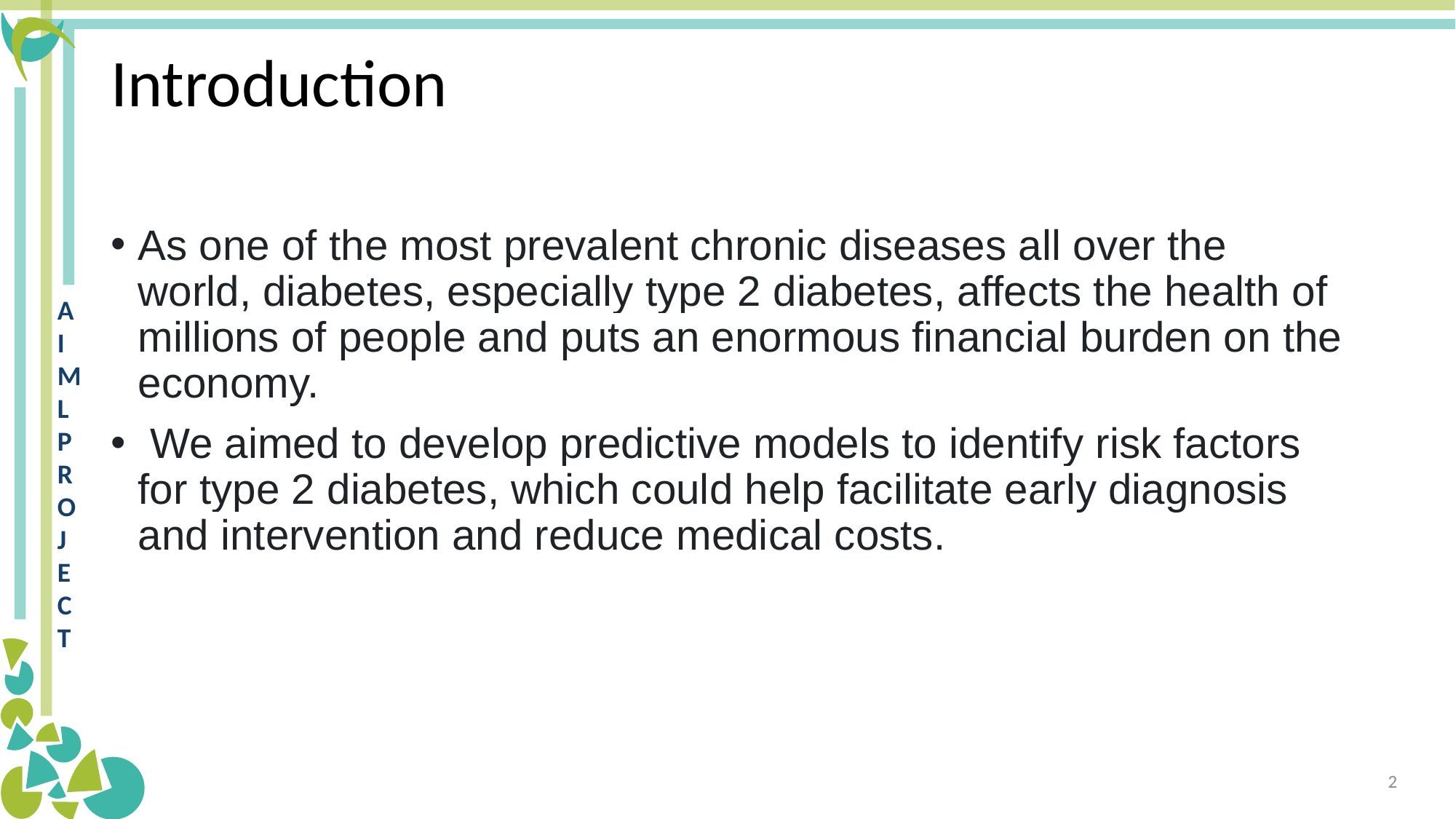

# Introduction
As one of the most prevalent chronic diseases all over the world, diabetes, especially type 2 diabetes, affects the health of millions of people and puts an enormous financial burden on the economy.
 We aimed to develop predictive models to identify risk factors for type 2 diabetes, which could help facilitate early diagnosis and intervention and reduce medical costs.

2